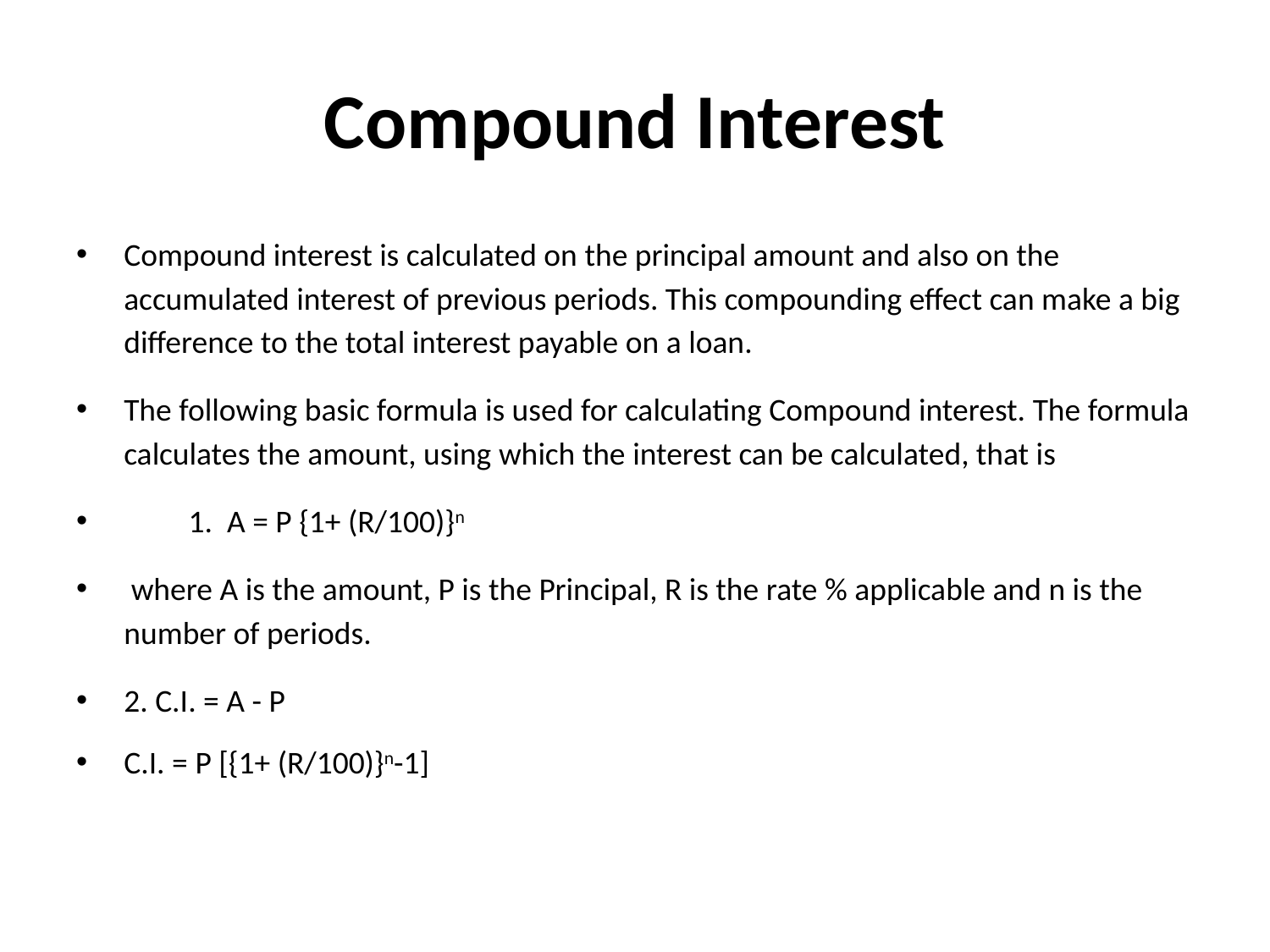

# Compound Interest
Compound interest is calculated on the principal amount and also on the accumulated interest of previous periods. This compounding effect can make a big difference to the total interest payable on a loan.
The following basic formula is used for calculating Compound interest. The formula calculates the amount, using which the interest can be calculated, that is
         1.  A = P {1+ (R/100)}n
 where A is the amount, P is the Principal, R is the rate % applicable and n is the number of periods.
2. C.I. = A - P
C.I. = P [{1+ (R/100)}n-1]